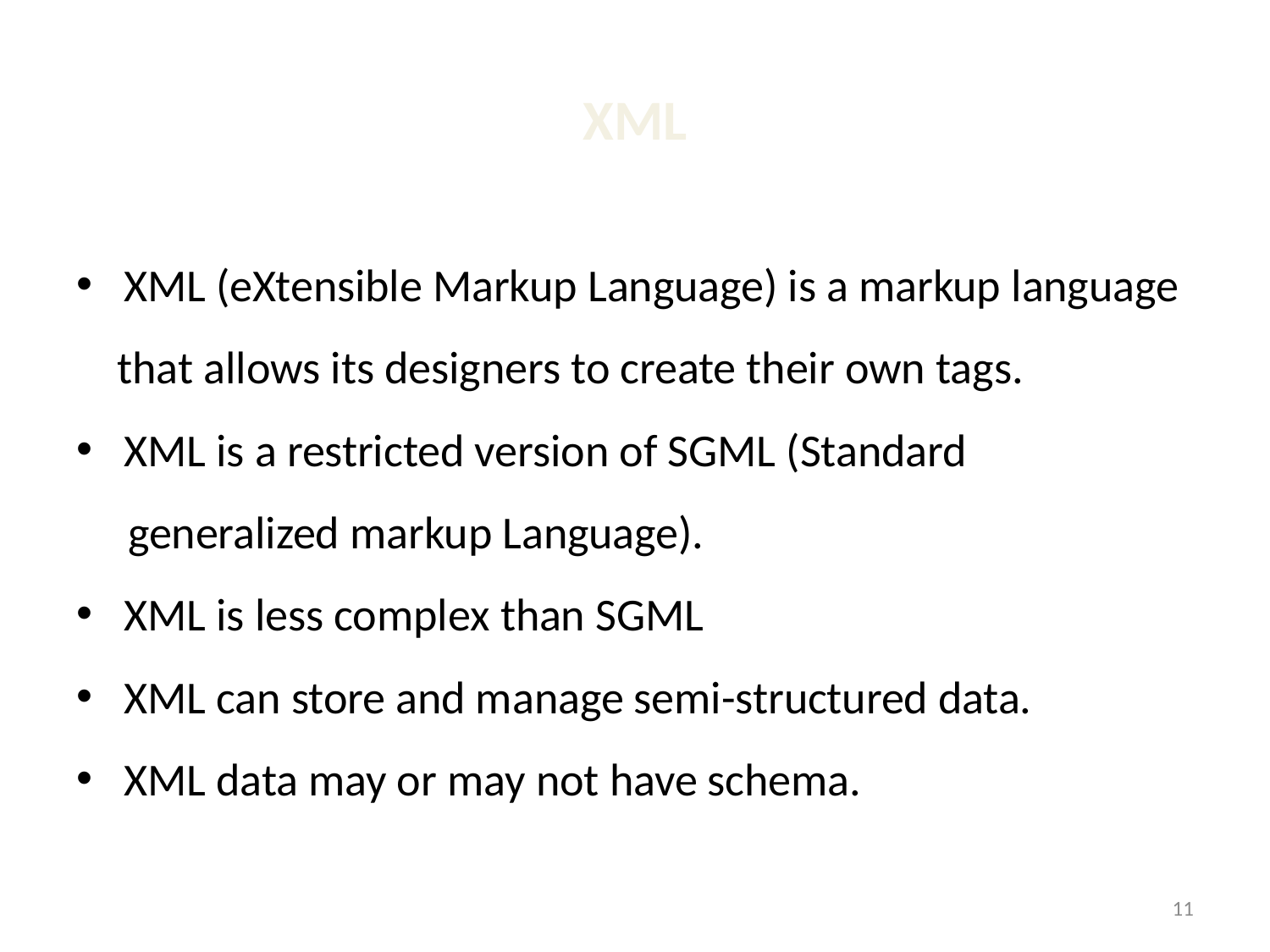

# XML
XML (eXtensible Markup Language) is a markup language
    that allows its designers to create their own tags.
XML is a restricted version of SGML (Standard
     generalized markup Language).
XML is less complex than SGML
XML can store and manage semi-structured data.
XML data may or may not have schema.
11